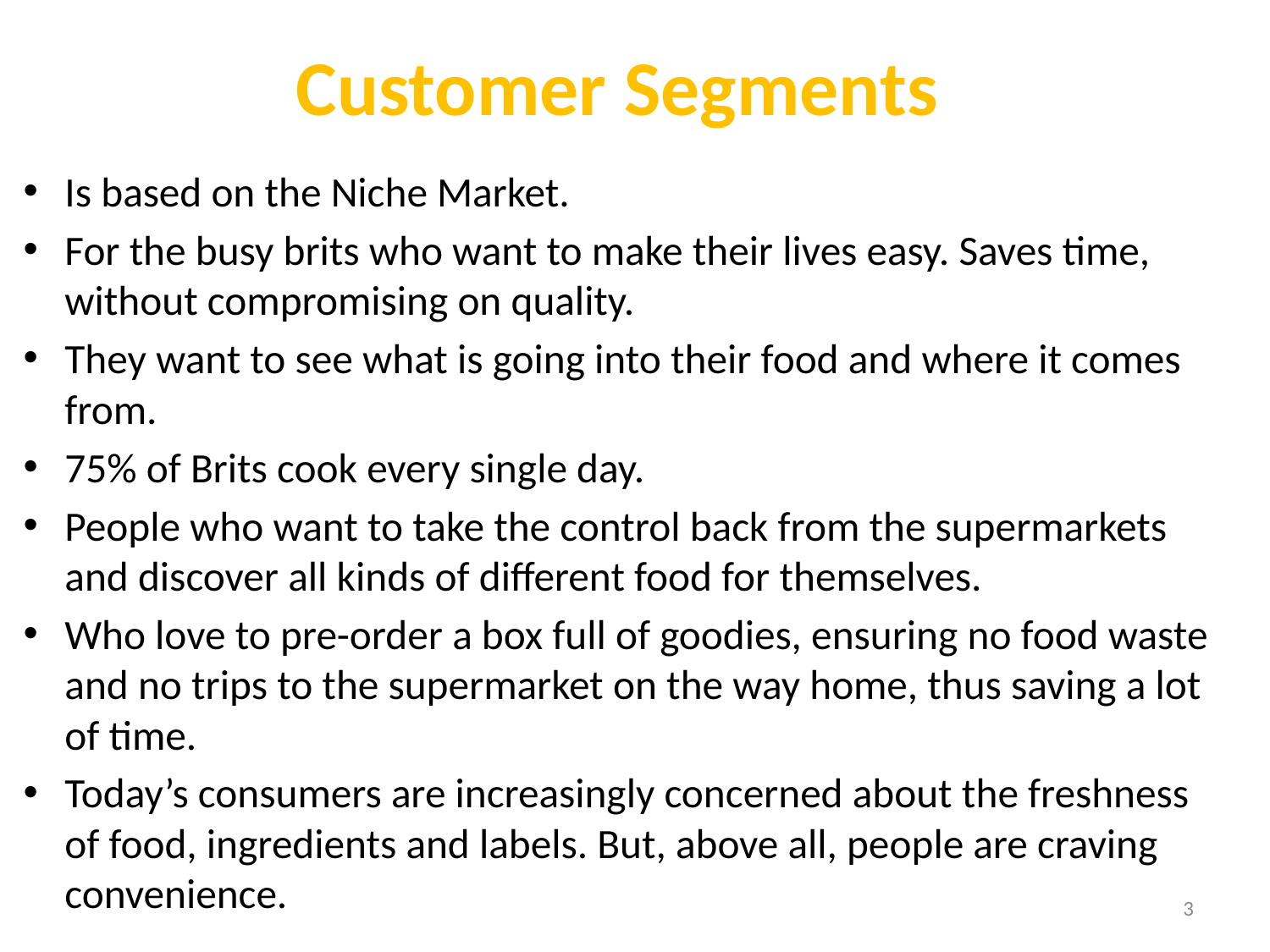

# Customer Segments
Is based on the Niche Market.
For the busy brits who want to make their lives easy. Saves time, without compromising on quality.
They want to see what is going into their food and where it comes from.
75% of Brits cook every single day.
People who want to take the control back from the supermarkets and discover all kinds of different food for themselves.
Who love to pre-order a box full of goodies, ensuring no food waste and no trips to the supermarket on the way home, thus saving a lot of time.
Today’s consumers are increasingly concerned about the freshness of food, ingredients and labels. But, above all, people are craving convenience.
3